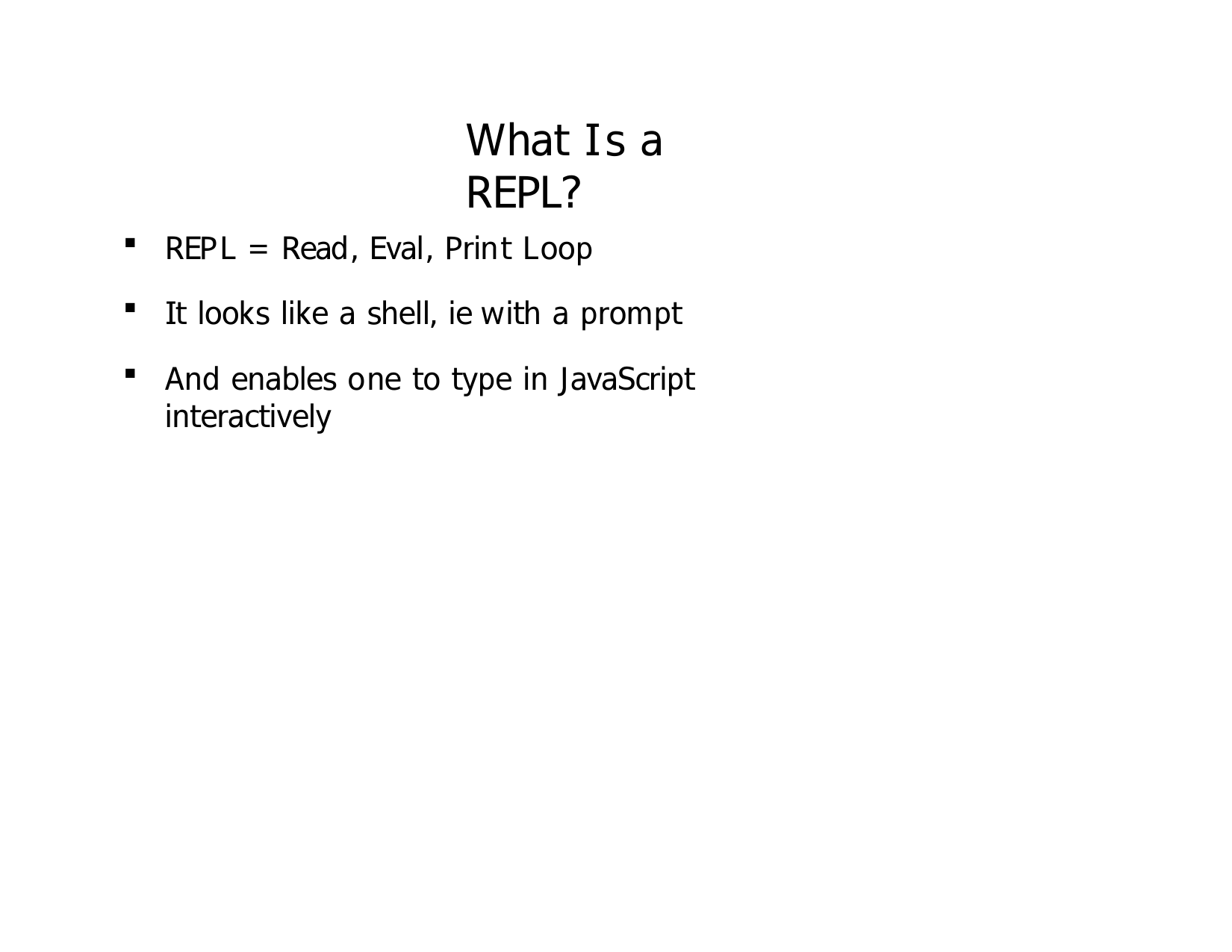

# What Is a REPL?
REPL = Read, Eval, Print Loop
It looks like a shell, ie with a prompt
And enables one to type in JavaScript interactively
8